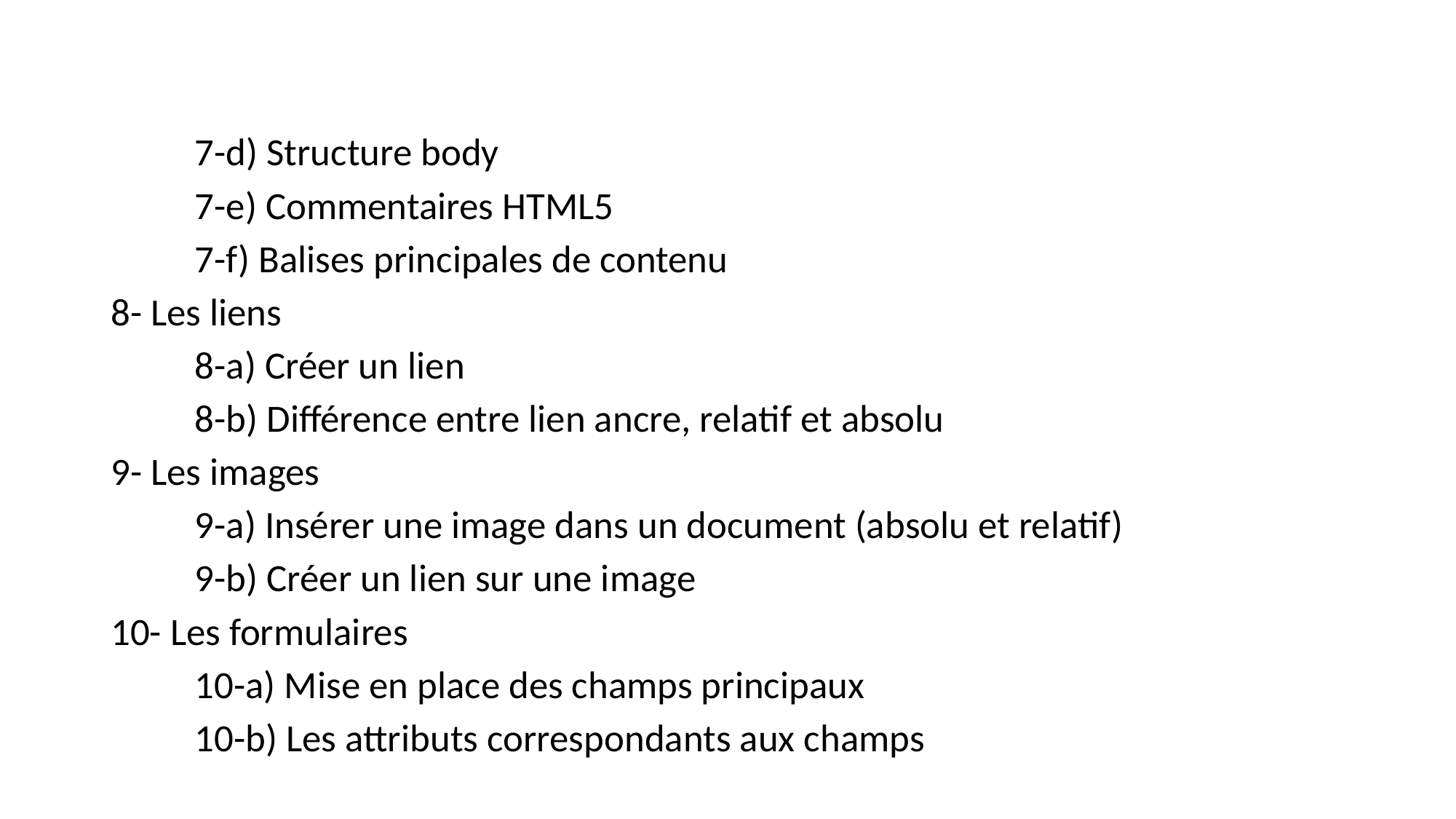

#
	7-d) Structure body
	7-e) Commentaires HTML5
	7-f) Balises principales de contenu
8- Les liens
	8-a) Créer un lien
	8-b) Différence entre lien ancre, relatif et absolu
9- Les images
	9-a) Insérer une image dans un document (absolu et relatif)
	9-b) Créer un lien sur une image
10- Les formulaires
	10-a) Mise en place des champs principaux
	10-b) Les attributs correspondants aux champs